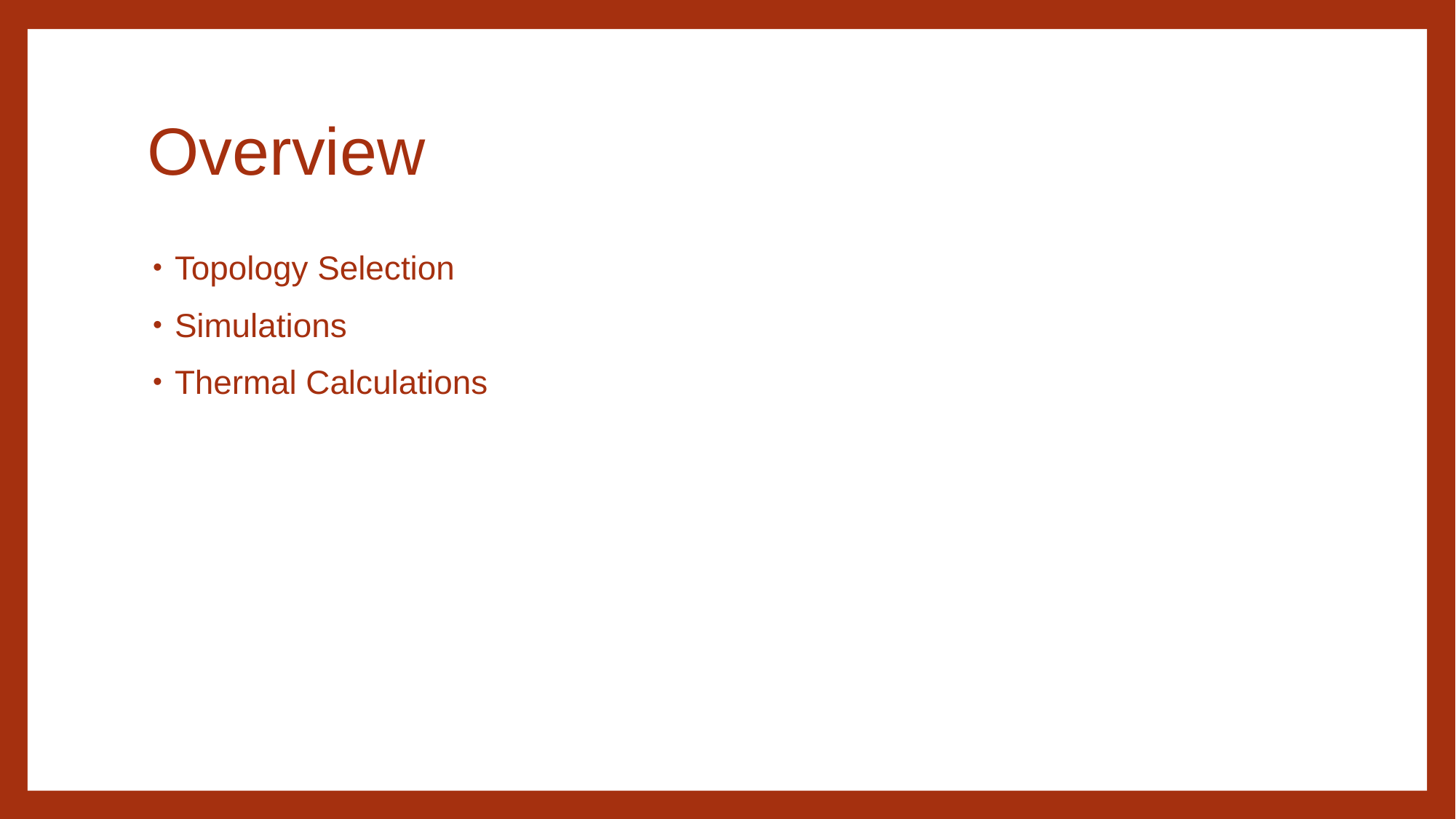

# Overview
Topology Selection
Simulations
Thermal Calculations